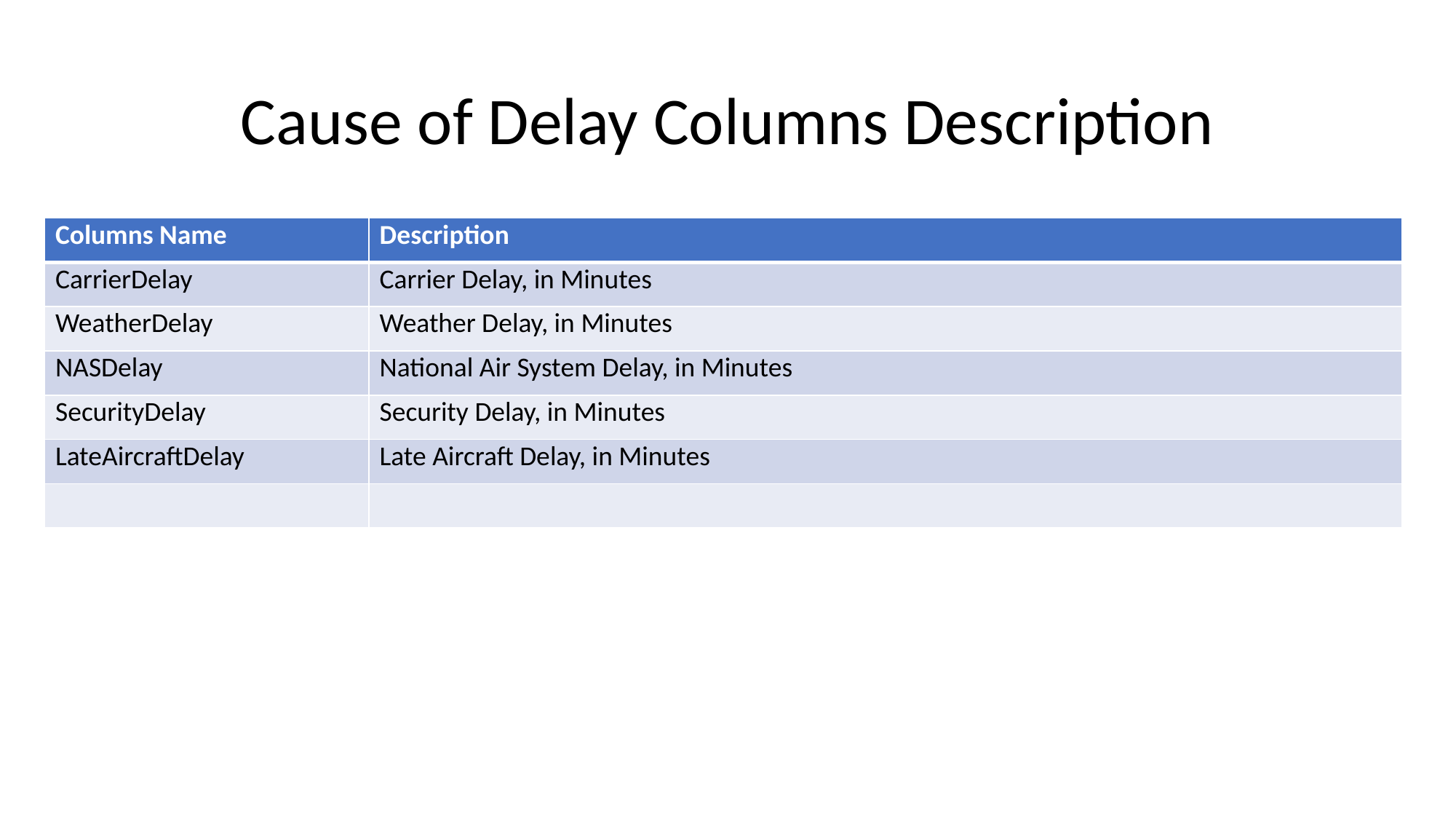

# Cause of Delay Columns Description
| Columns Name | Description |
| --- | --- |
| CarrierDelay | Carrier Delay, in Minutes |
| WeatherDelay | Weather Delay, in Minutes |
| NASDelay | National Air System Delay, in Minutes |
| SecurityDelay | Security Delay, in Minutes |
| LateAircraftDelay | Late Aircraft Delay, in Minutes |
|  |  |